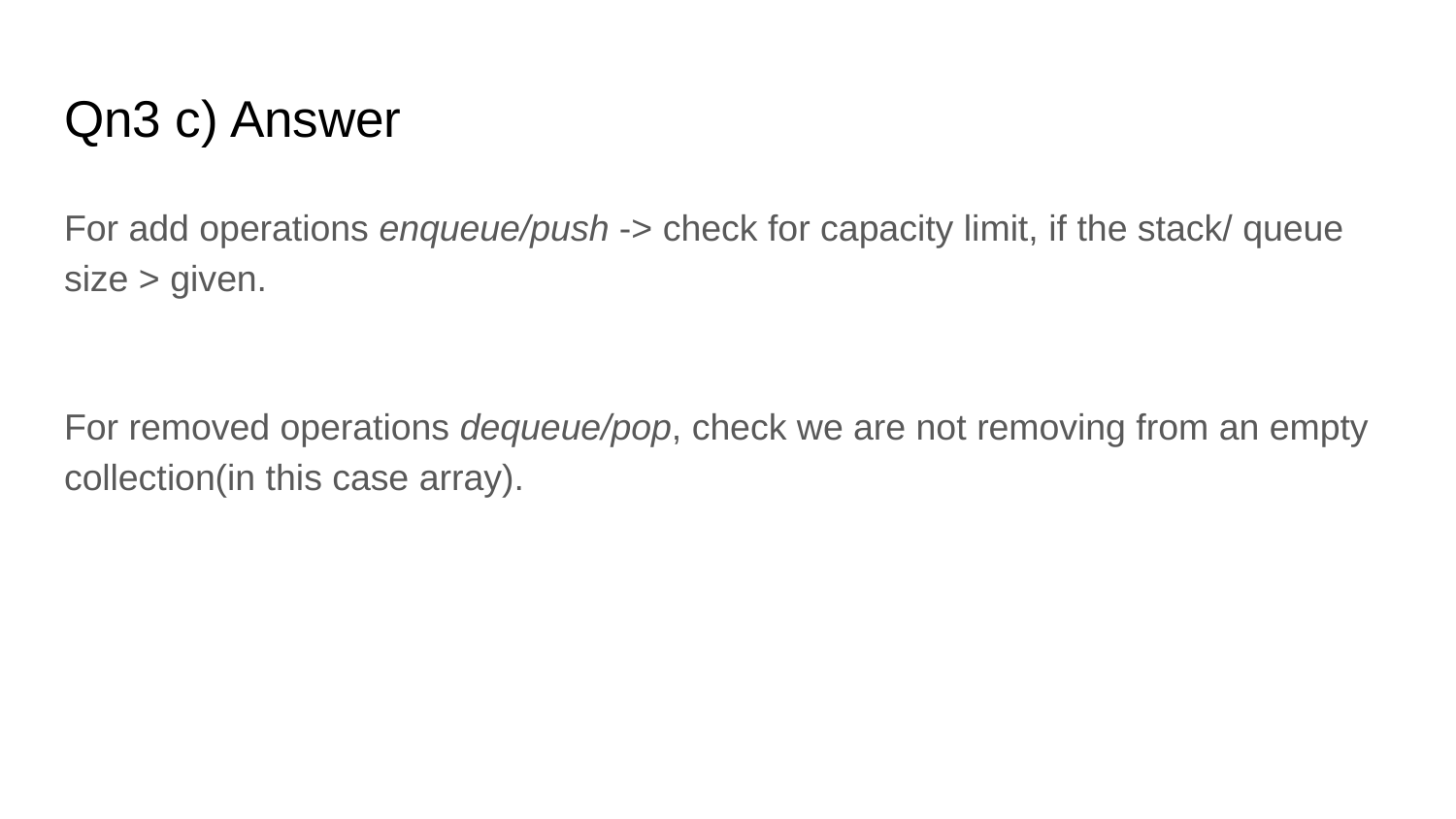

# Qn3 c) Answer
For add operations enqueue/push -> check for capacity limit, if the stack/ queue size > given.

For removed operations dequeue/pop, check we are not removing from an empty collection(in this case array).